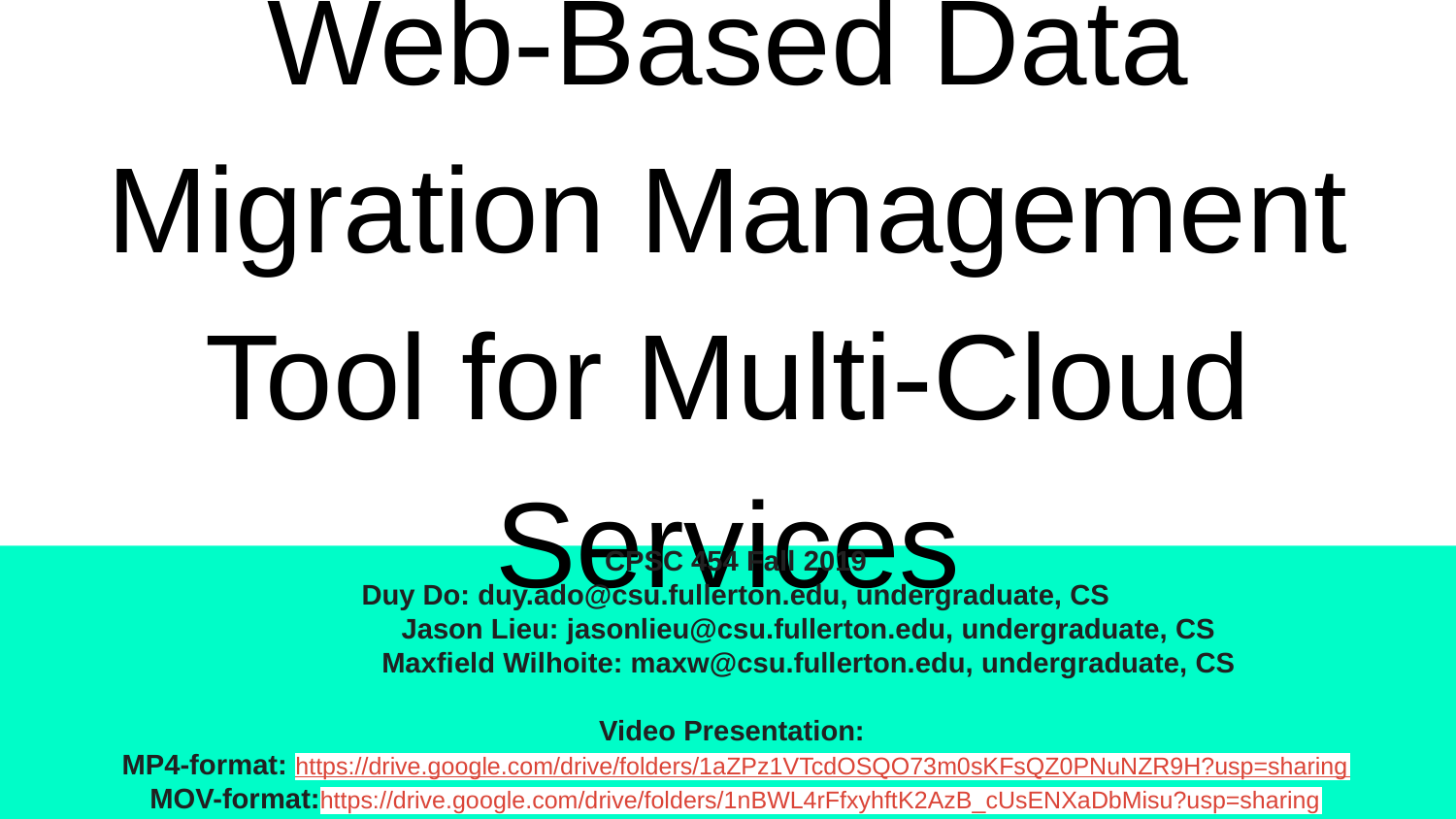

# Web-Based Data Migration Management Tool for Multi-Cloud Services

CPSC 454 Fall 2019
Duy Do: duy.ado@csu.fullerton.edu, undergraduate, CS
	Jason Lieu: jasonlieu@csu.fullerton.edu, undergraduate, CS
	Maxfield Wilhoite: maxw@csu.fullerton.edu, undergraduate, CS

Video Presentation:
MP4-format: https://drive.google.com/drive/folders/1aZPz1VTcdOSQO73m0sKFsQZ0PNuNZR9H?usp=sharing
MOV-format:https://drive.google.com/drive/folders/1nBWL4rFfxyhftK2AzB_cUsENXaDbMisu?usp=sharing